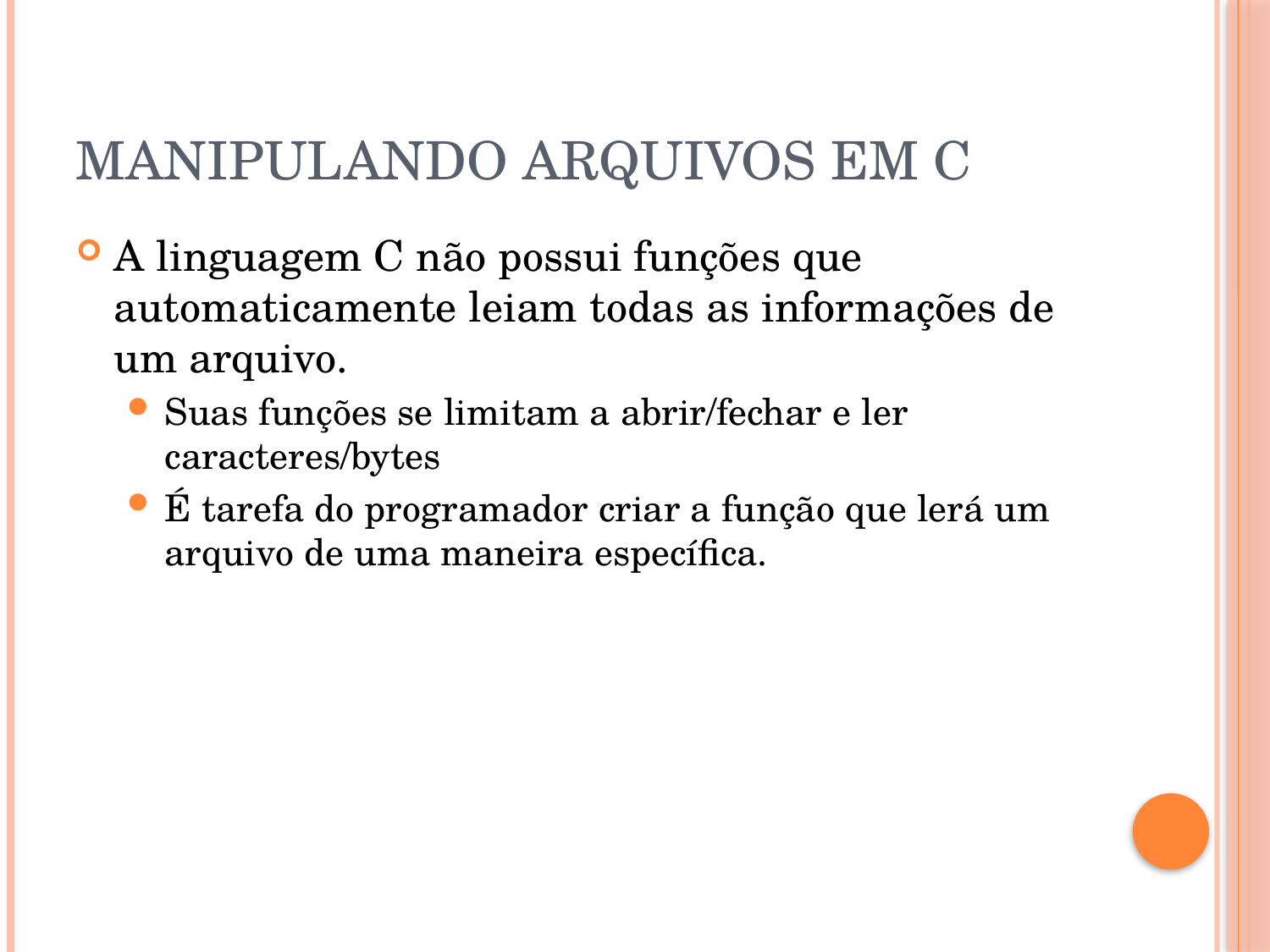

# Manipulando arquivos em C
A linguagem C não possui funções que automaticamente leiam todas as informações de um arquivo.
Suas funções se limitam a abrir/fechar e ler caracteres/bytes
É tarefa do programador criar a função que lerá um arquivo de uma maneira específica.